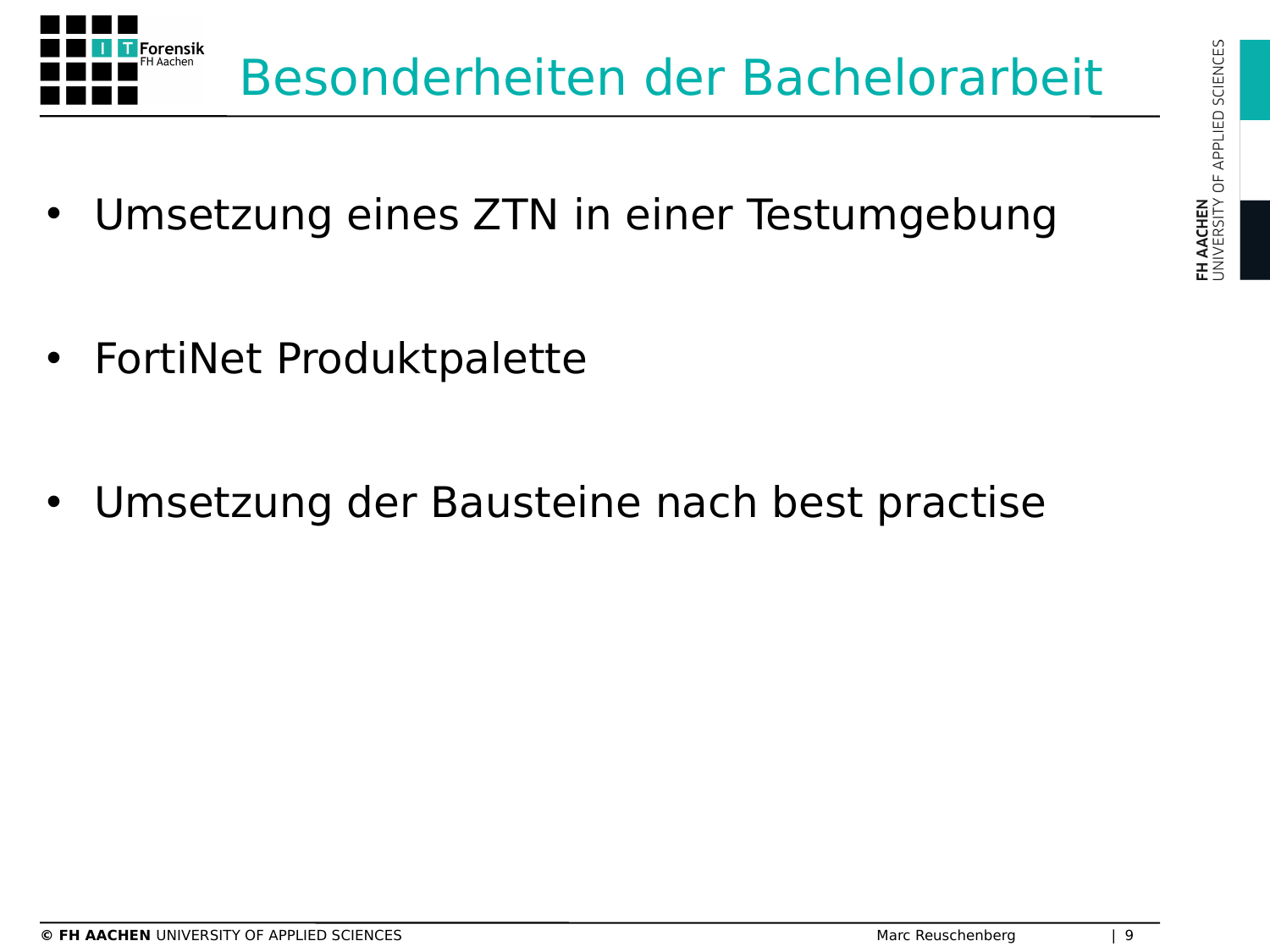

# Besonderheiten der Bachelorarbeit
Umsetzung eines ZTN in einer Testumgebung

FortiNet Produktpalette

Umsetzung der Bausteine nach best practise